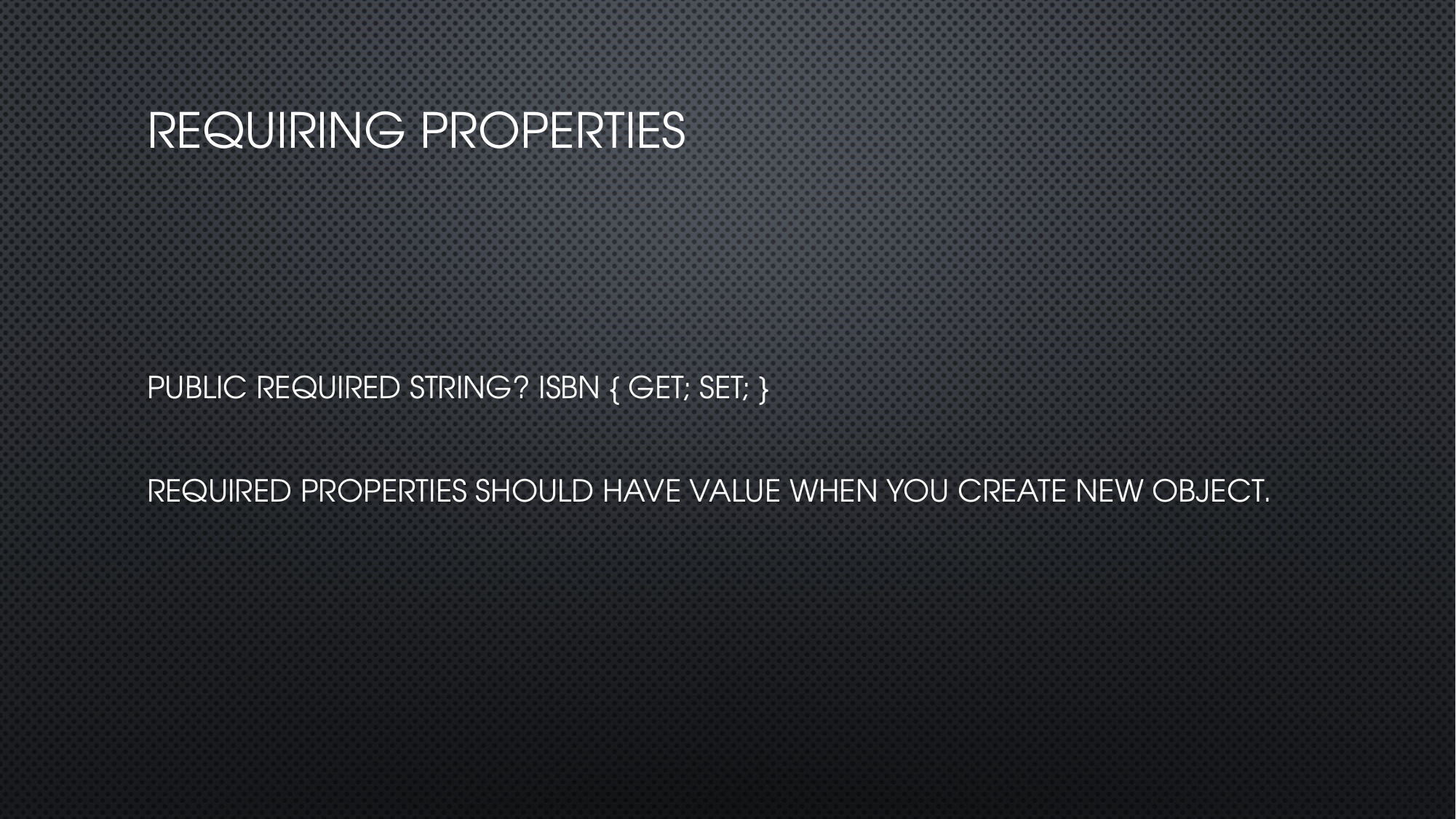

# Requiring properties
public required string? Isbn { get; set; }

Required properties should have value when you create new object.